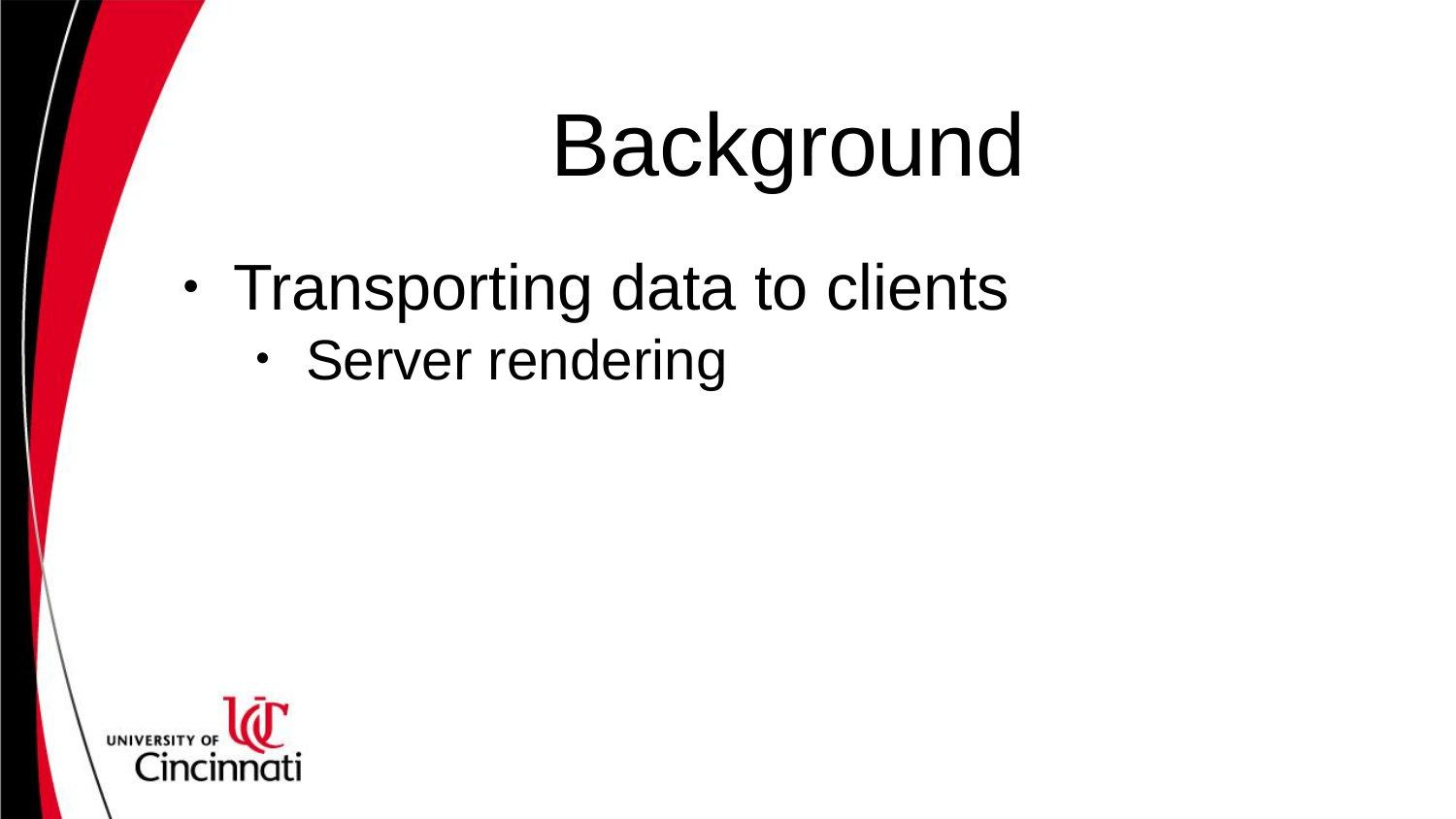

# Background
Transporting data to clients
Server rendering